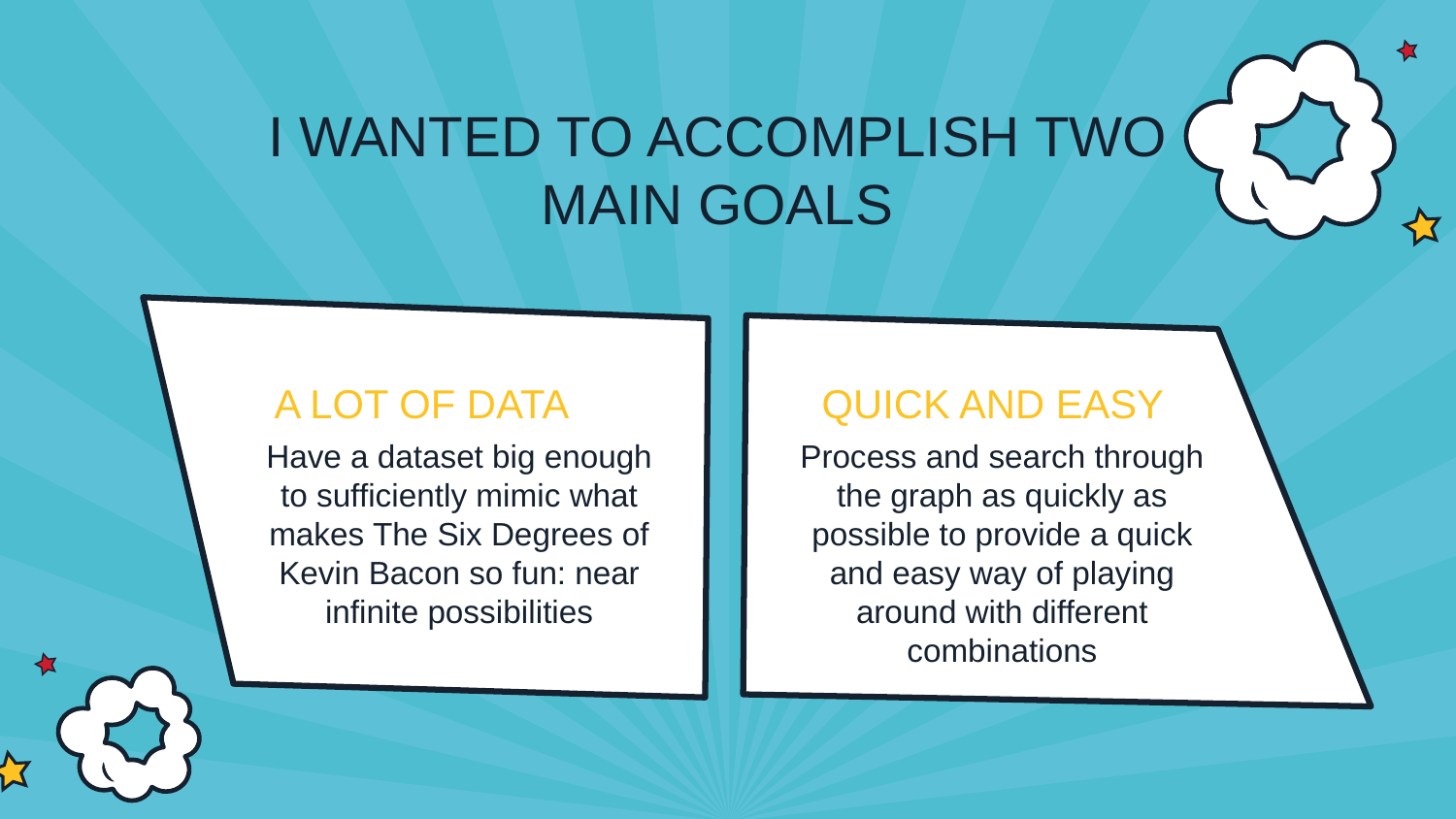

# I WANTED TO ACCOMPLISH TWO MAIN GOALS

A LOT OF DATA
QUICK AND EASY
Have a dataset big enough to sufficiently mimic what makes The Six Degrees of Kevin Bacon so fun: near infinite possibilities
Process and search through the graph as quickly as possible to provide a quick and easy way of playing around with different combinations